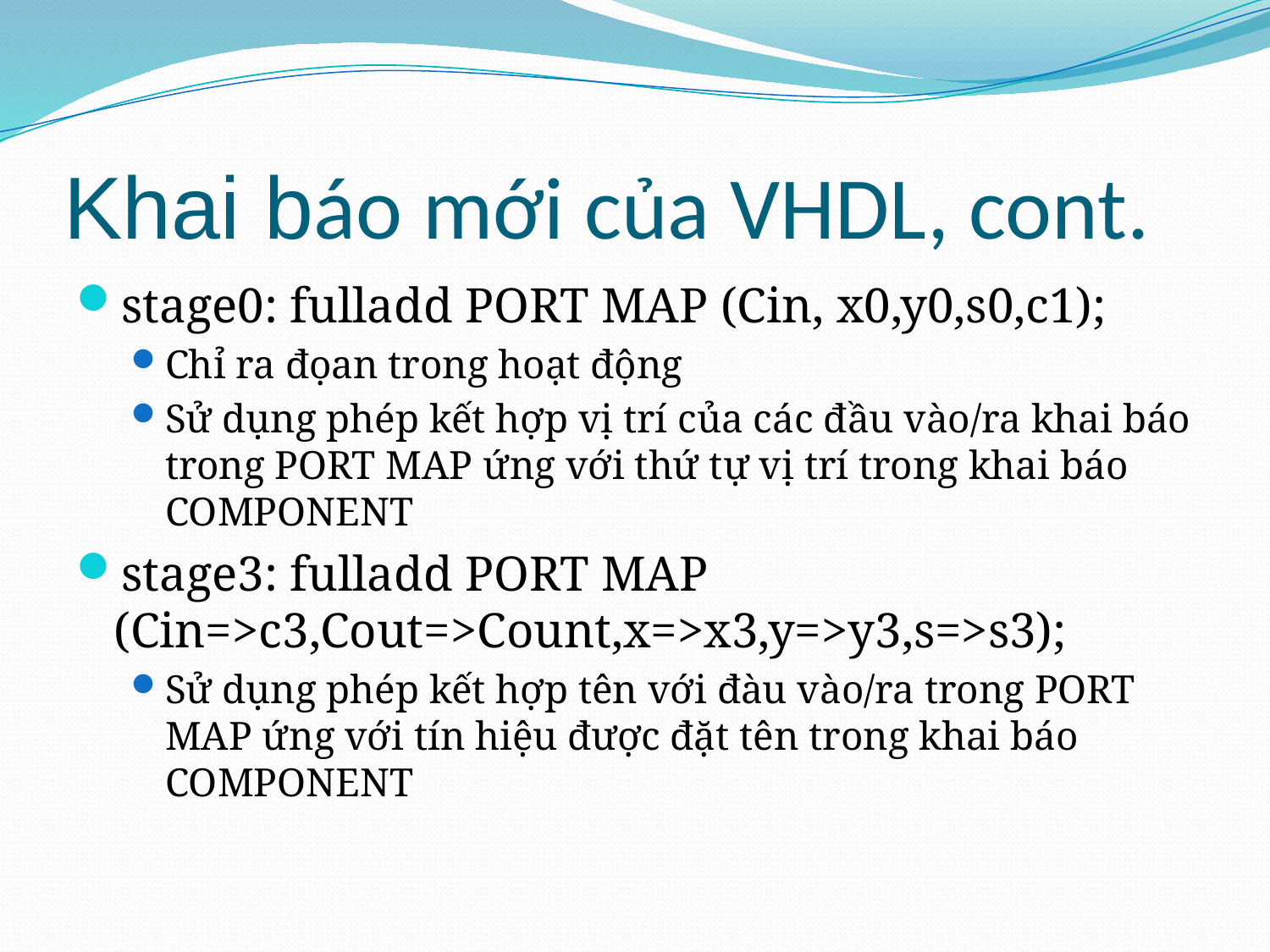

# Khai báo mới của VHDL, cont.
stage0: fulladd PORT MAP (Cin, x0,y0,s0,c1);
Chỉ ra đọan trong hoạt động
Sử dụng phép kết hợp vị trí của các đầu vào/ra khai báo trong PORT MAP ứng với thứ tự vị trí trong khai báo COMPONENT
stage3: fulladd PORT MAP (Cin=>c3,Cout=>Count,x=>x3,y=>y3,s=>s3);
Sử dụng phép kết hợp tên với đàu vào/ra trong PORT MAP ứng với tín hiệu được đặt tên trong khai báo COMPONENT